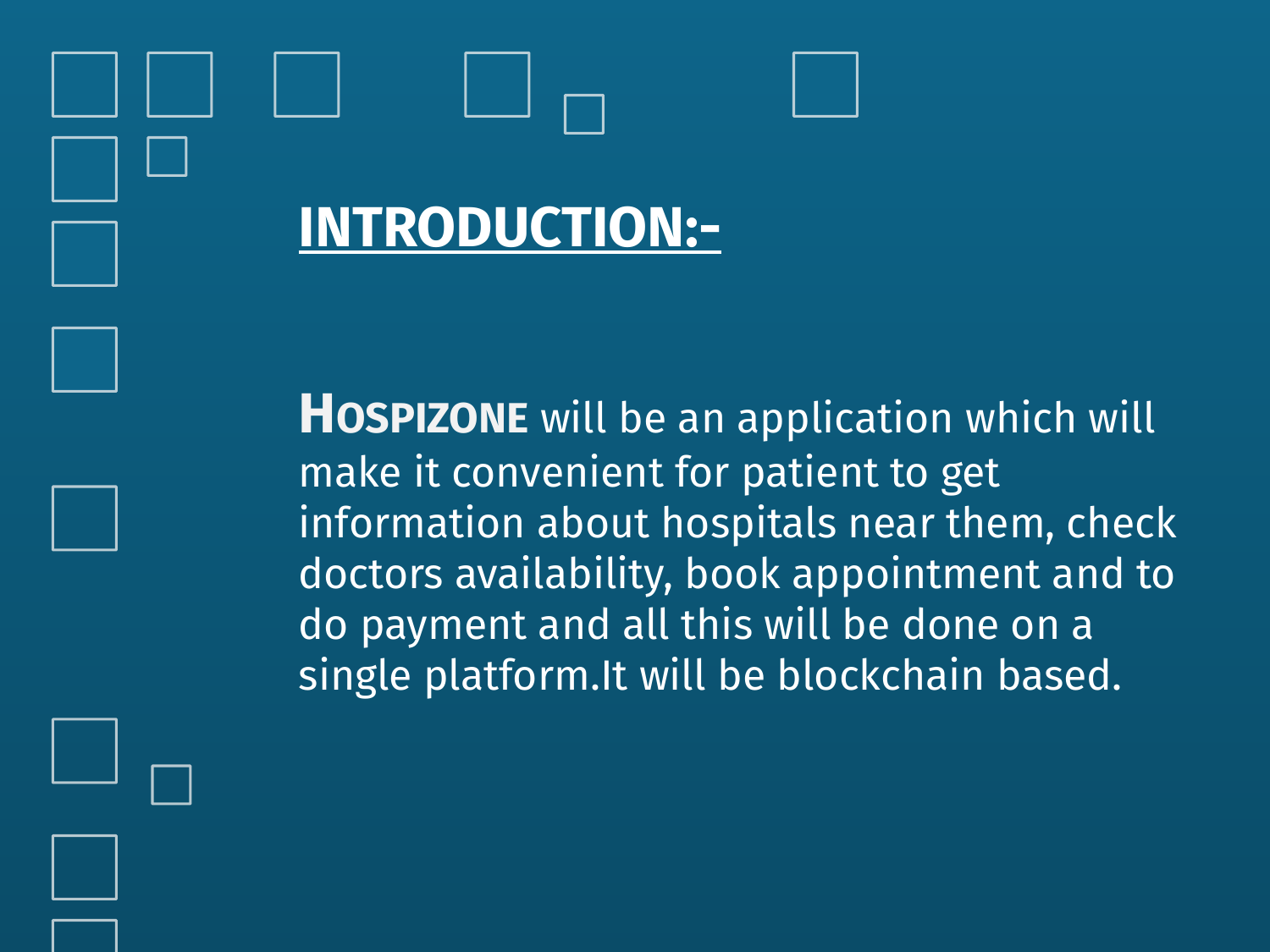

# INTRODUCTION:-
HOSPIZONE will be an application which will make it convenient for patient to get information about hospitals near them, check doctors availability, book appointment and to do payment and all this will be done on a single platform.It will be blockchain based.